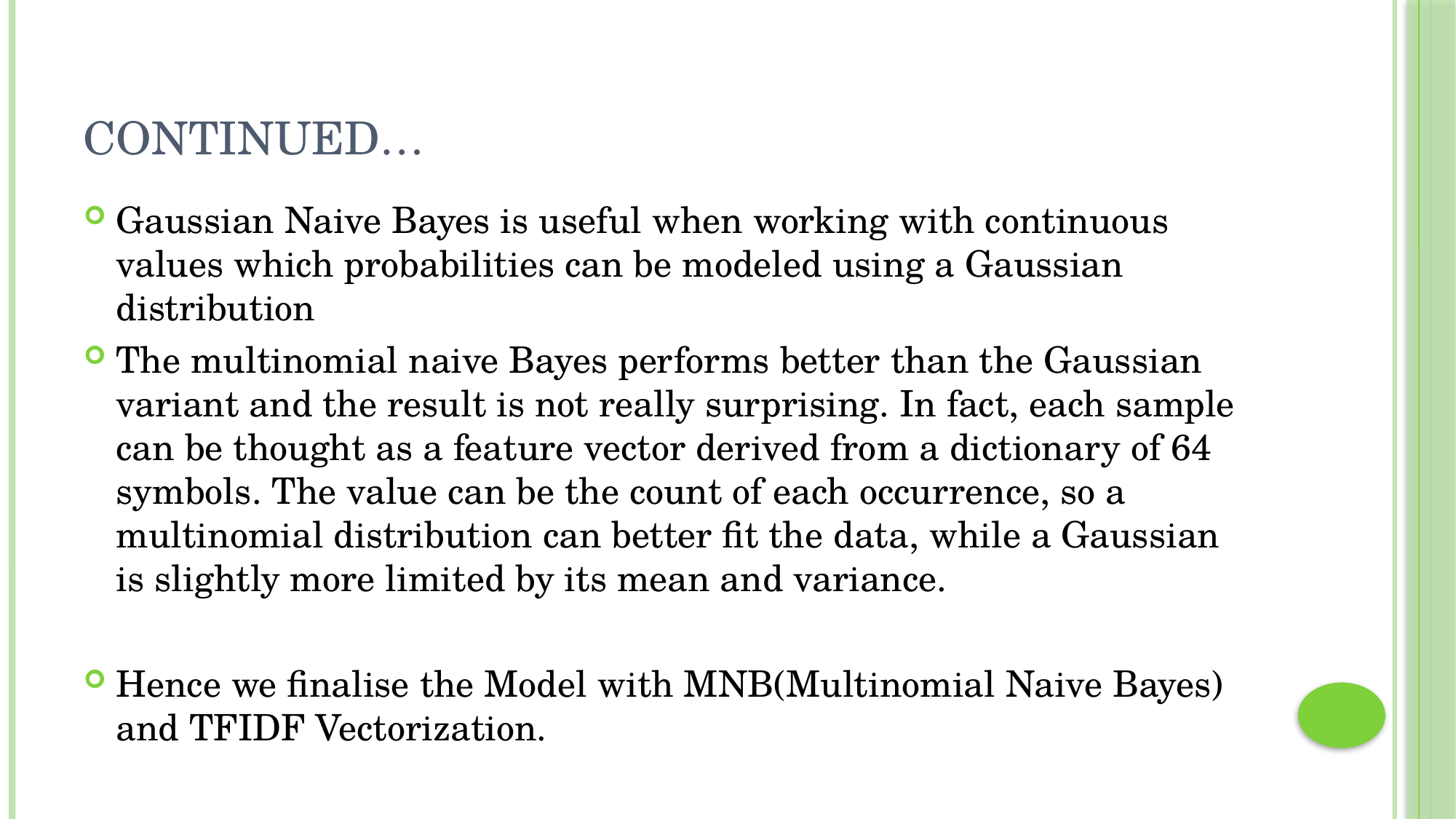

# Continued…
Gaussian Naive Bayes is useful when working with continuous values which probabilities can be modeled using a Gaussian distribution
The multinomial naive Bayes performs better than the Gaussian variant and the result is not really surprising. In fact, each sample can be thought as a feature vector derived from a dictionary of 64 symbols. The value can be the count of each occurrence, so a multinomial distribution can better fit the data, while a Gaussian is slightly more limited by its mean and variance.

Hence we finalise the Model with MNB(Multinomial Naive Bayes) and TFIDF Vectorization.